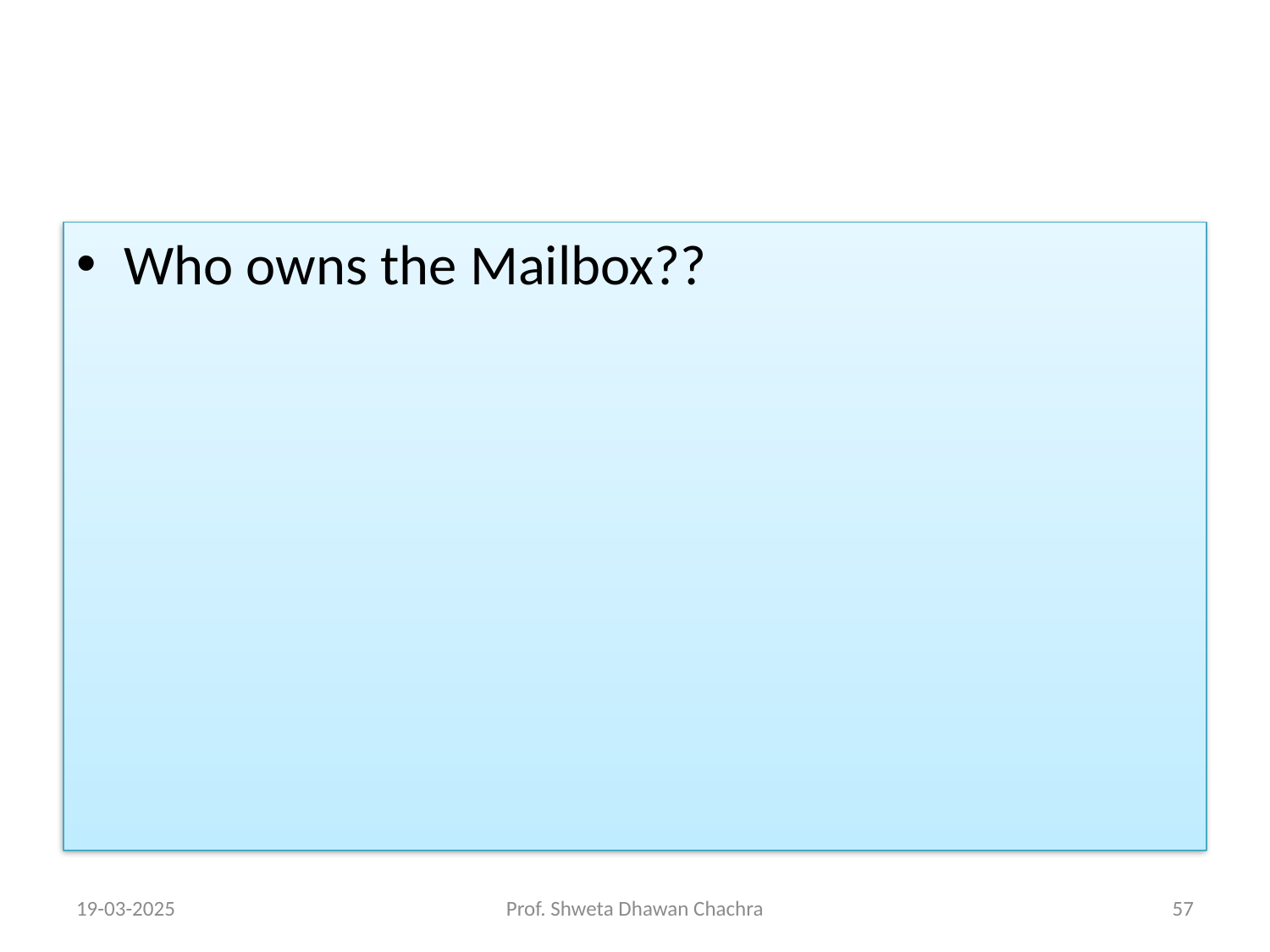

#
Who owns the Mailbox??
19-03-2025
Prof. Shweta Dhawan Chachra
57